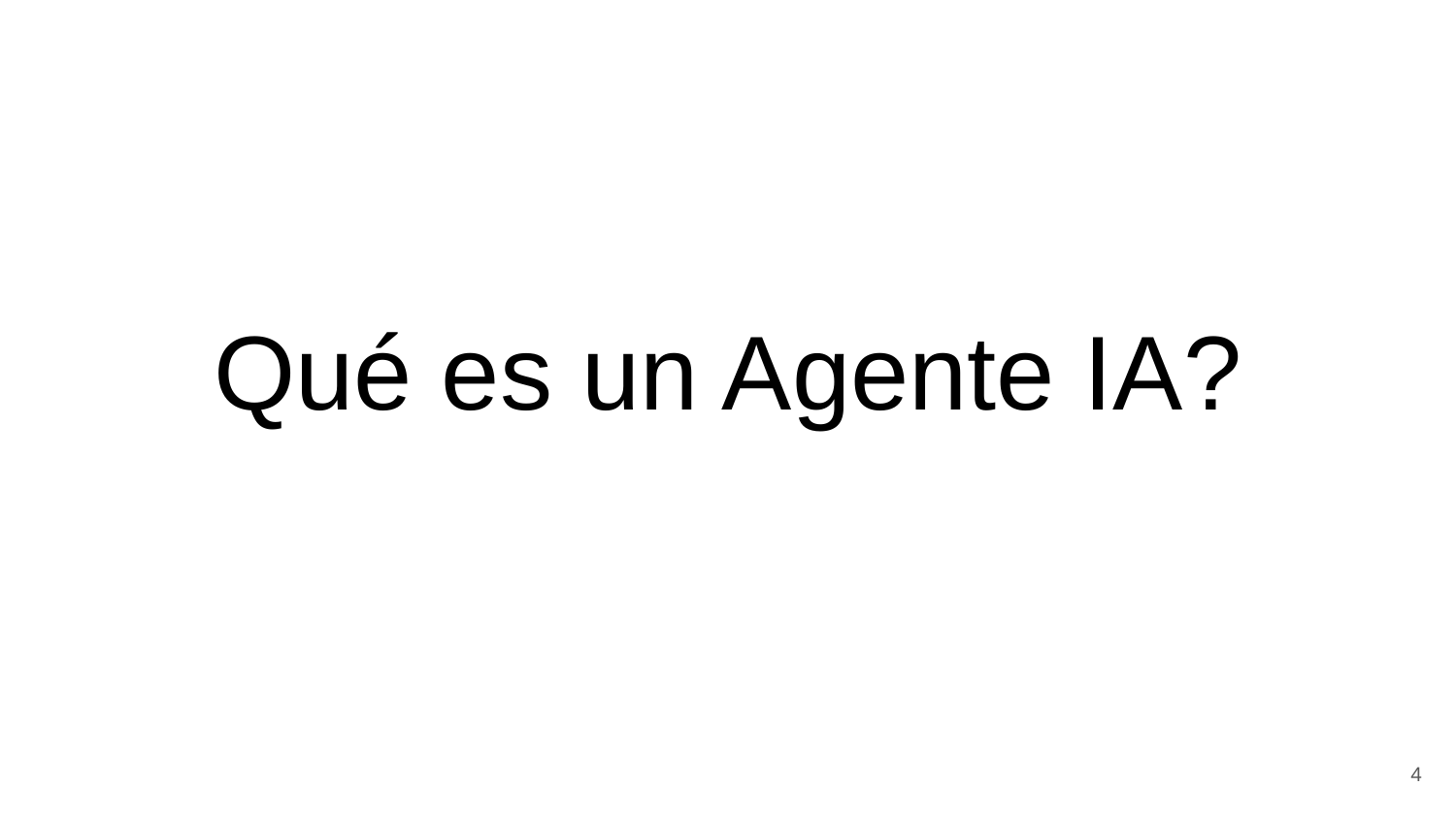

# Qué es un Agente IA?

4